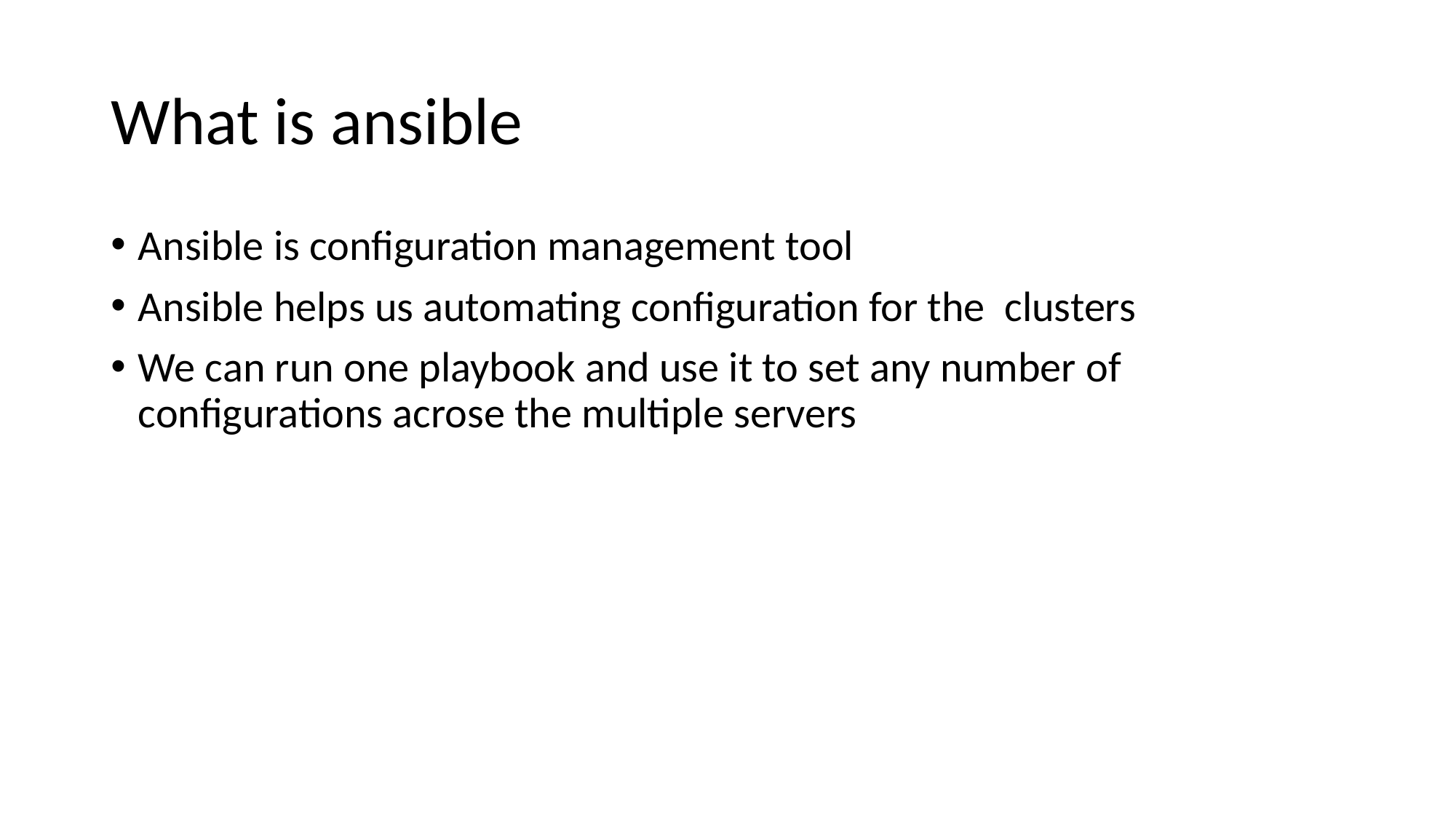

# What is ansible
Ansible is configuration management tool
Ansible helps us automating configuration for the  clusters
We can run one playbook and use it to set any number of configurations acrose the multiple servers